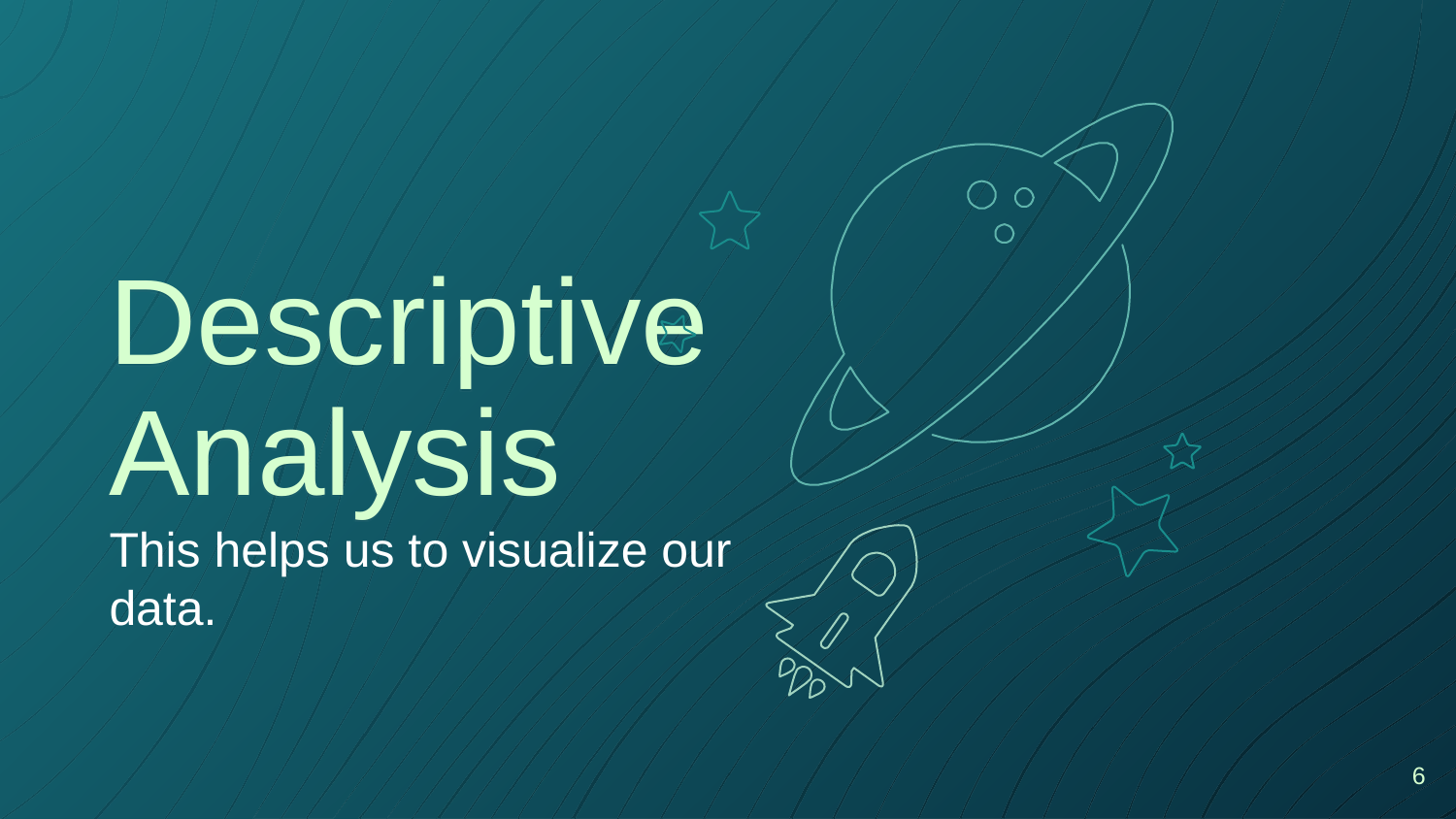

Descriptive Analysis

This helps us to visualize our data.

6